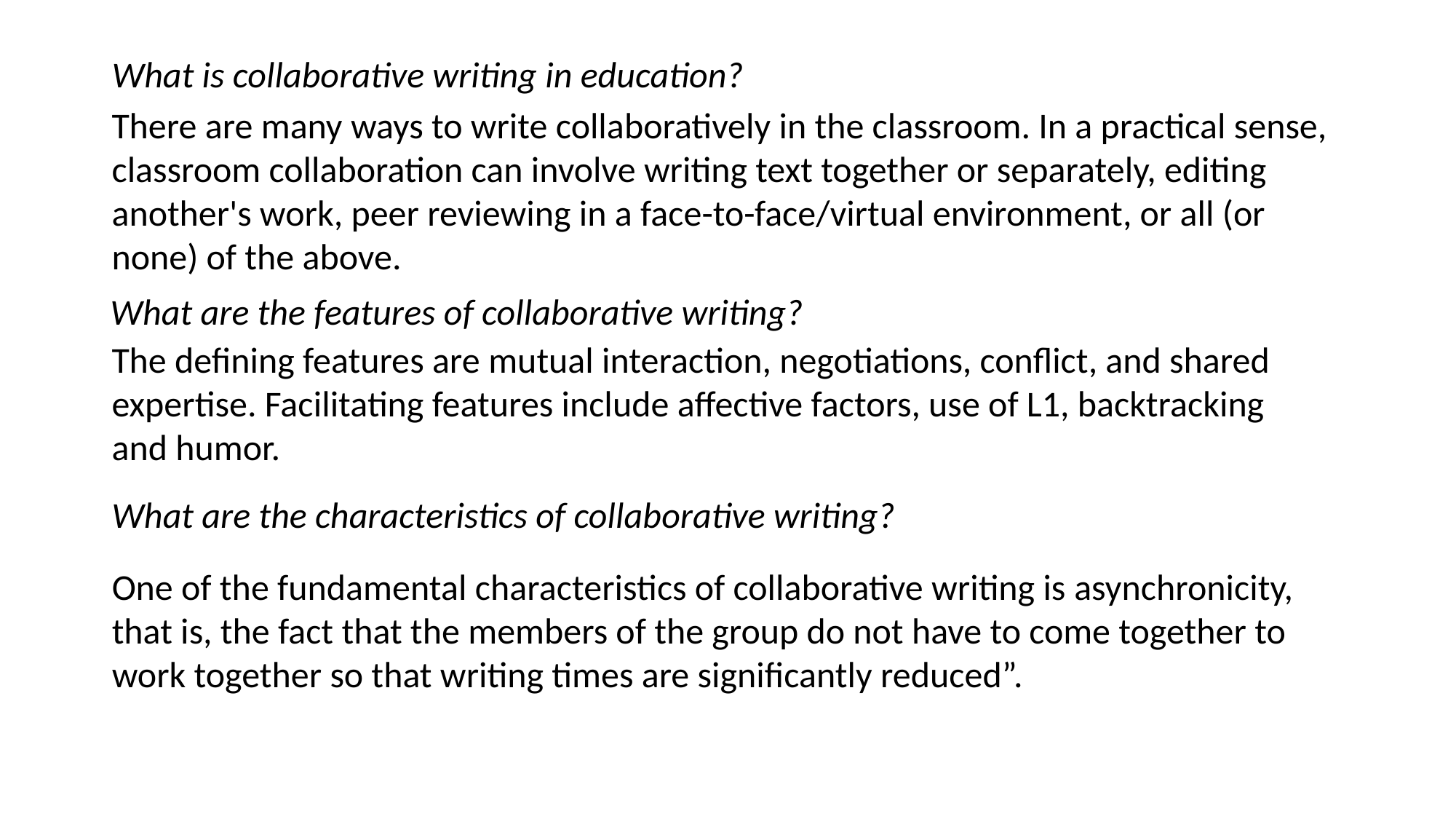

What is collaborative writing in education?
There are many ways to write collaboratively in the classroom. In a practical sense, classroom collaboration can involve writing text together or separately, editing another's work, peer reviewing in a face-to-face/virtual environment, or all (or none) of the above.
What are the features of collaborative writing?
The defining features are mutual interaction, negotiations, conflict, and shared expertise. Facilitating features include affective factors, use of L1, backtracking and humor.
What are the characteristics of collaborative writing?
One of the fundamental characteristics of collaborative writing is asynchronicity, that is, the fact that the members of the group do not have to come together to work together so that writing times are significantly reduced”.